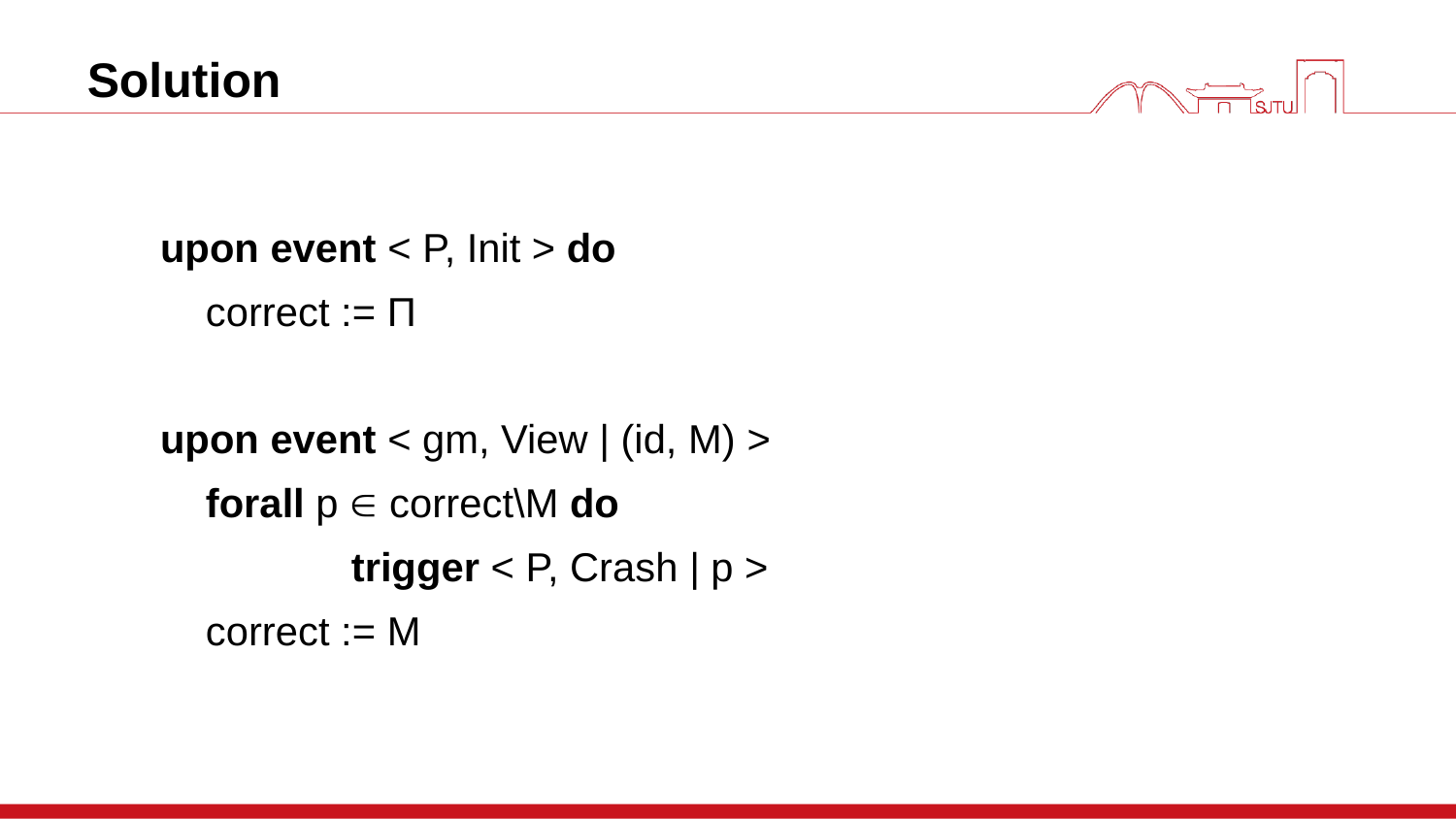

# Solution

upon event < P, Init > do
	correct := Π

upon event < gm, View | (id, M) >
	forall p ∈ correct\M do
		trigger < P, Crash | p >
	correct := M